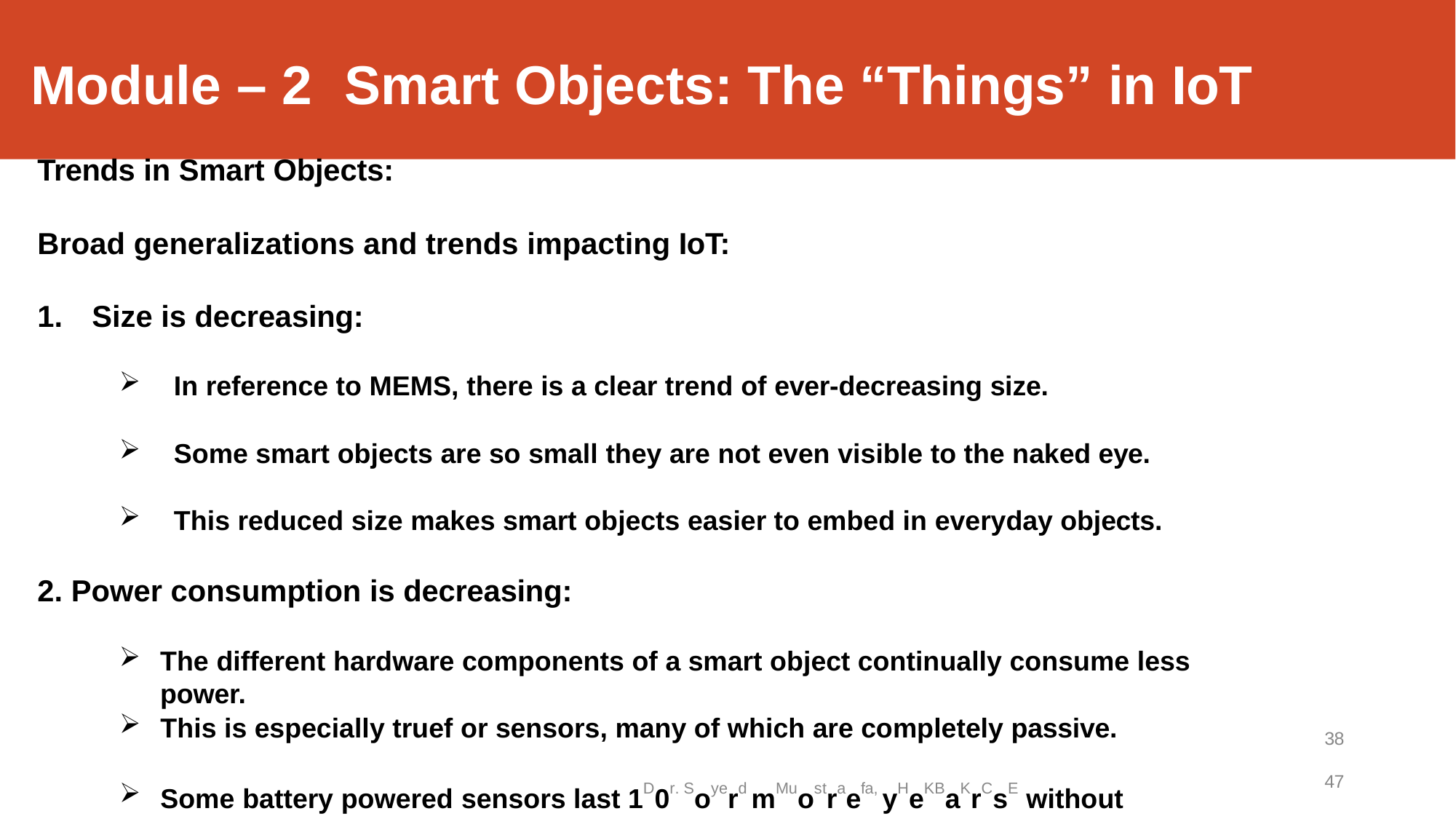

# Module – 2	Smart Objects: The “Things” in IoT
Trends in Smart Objects:
Broad generalizations and trends impacting IoT:
Size is decreasing:
In reference to MEMS, there is a clear trend of ever-decreasing size.
Some smart objects are so small they are not even visible to the naked eye.
This reduced size makes smart objects easier to embed in everyday objects.
Power consumption is decreasing:
The different hardware components of a smart object continually consume less power.
This is especially truef or sensors, many of which are completely passive.
Some battery powered sensors last 1D0r. Soyerd mMuostraefa, yHeKBaKrCsE without battery replacement.
38
47